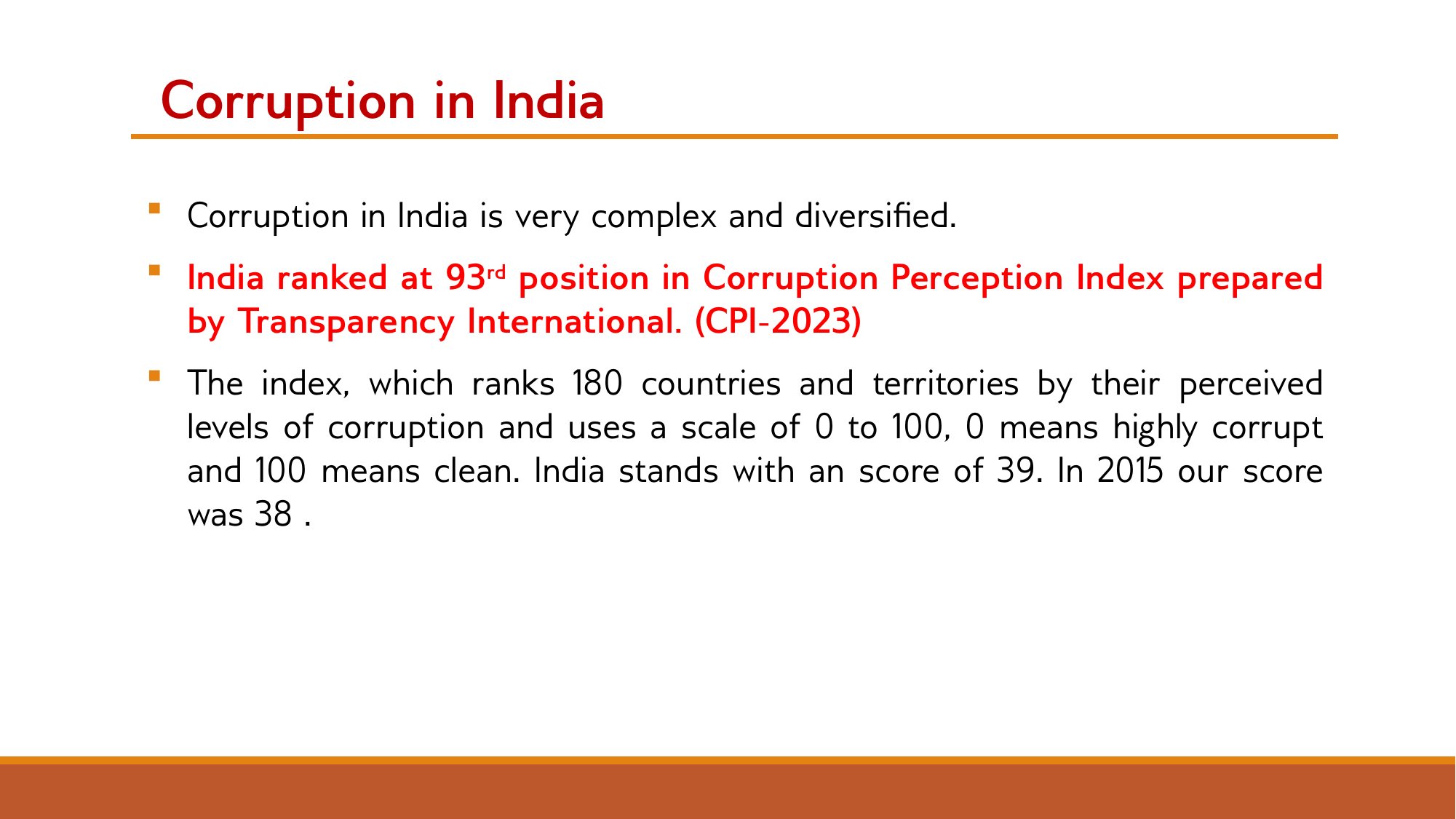

# Corruption in India
Corruption in India is very complex and diversified.
India ranked at 93rd position in Corruption Perception Index prepared by Transparency International. (CPI-2023)
The index, which ranks 180 countries and territories by their perceived levels of corruption and uses a scale of 0 to 100, 0 means highly corrupt and 100 means clean. India stands with an score of 39. In 2015 our score was 38 .